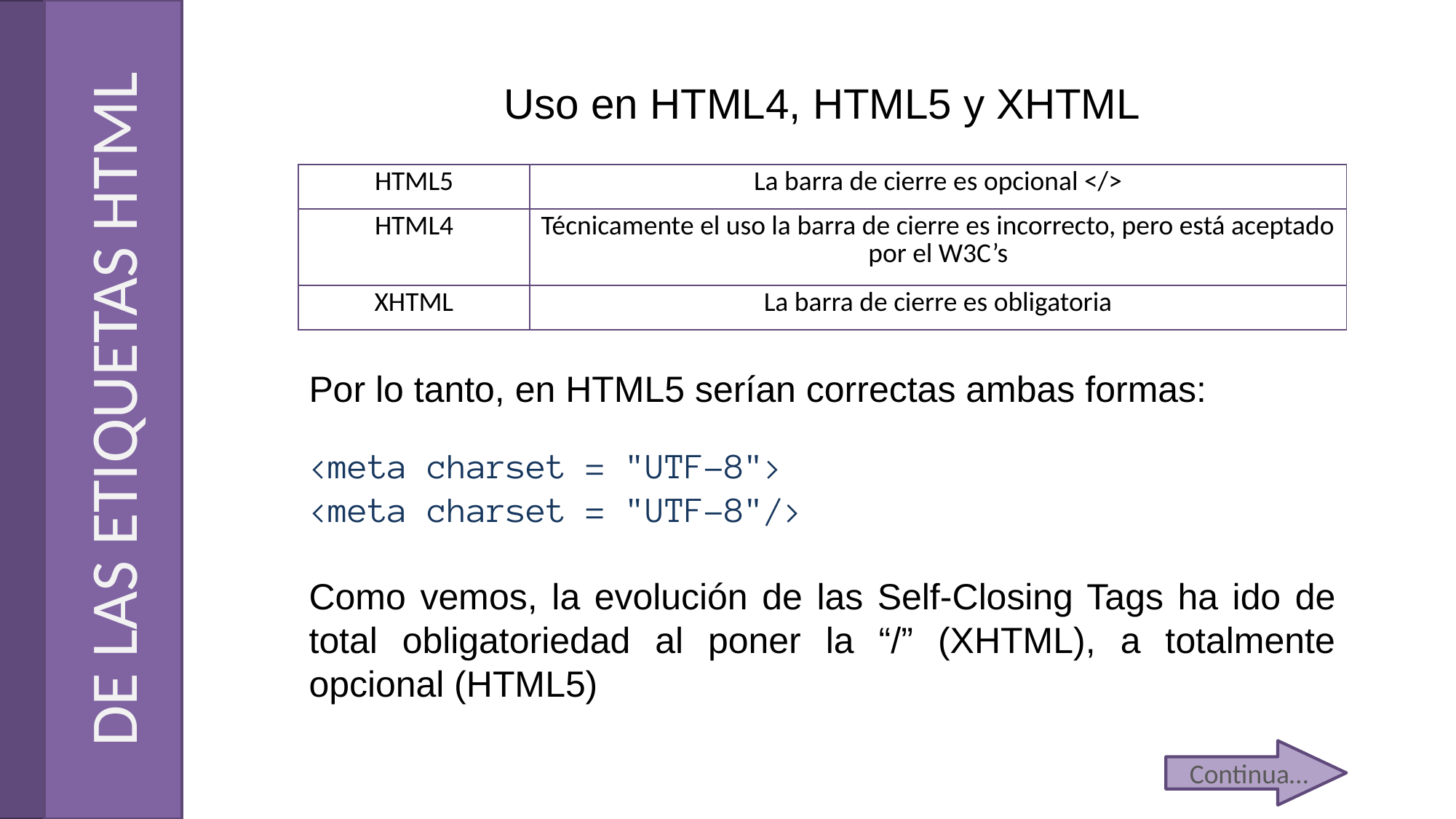

Uso en HTML4, HTML5 y XHTML
| HTML5 | La barra de cierre es opcional </> |
| --- | --- |
| HTML4 | Técnicamente el uso la barra de cierre es incorrecto, pero está aceptado por el W3C’s |
| XHTML | La barra de cierre es obligatoria |
# DE LAS ETIQUETAS HTML
Por lo tanto, en HTML5 serían correctas ambas formas:

<meta charset = "UTF-8">
<meta charset = "UTF-8"/>

Como vemos, la evolución de las Self-Closing Tags ha ido de total obligatoriedad al poner la “/” (XHTML), a totalmente opcional (HTML5)

Continua…